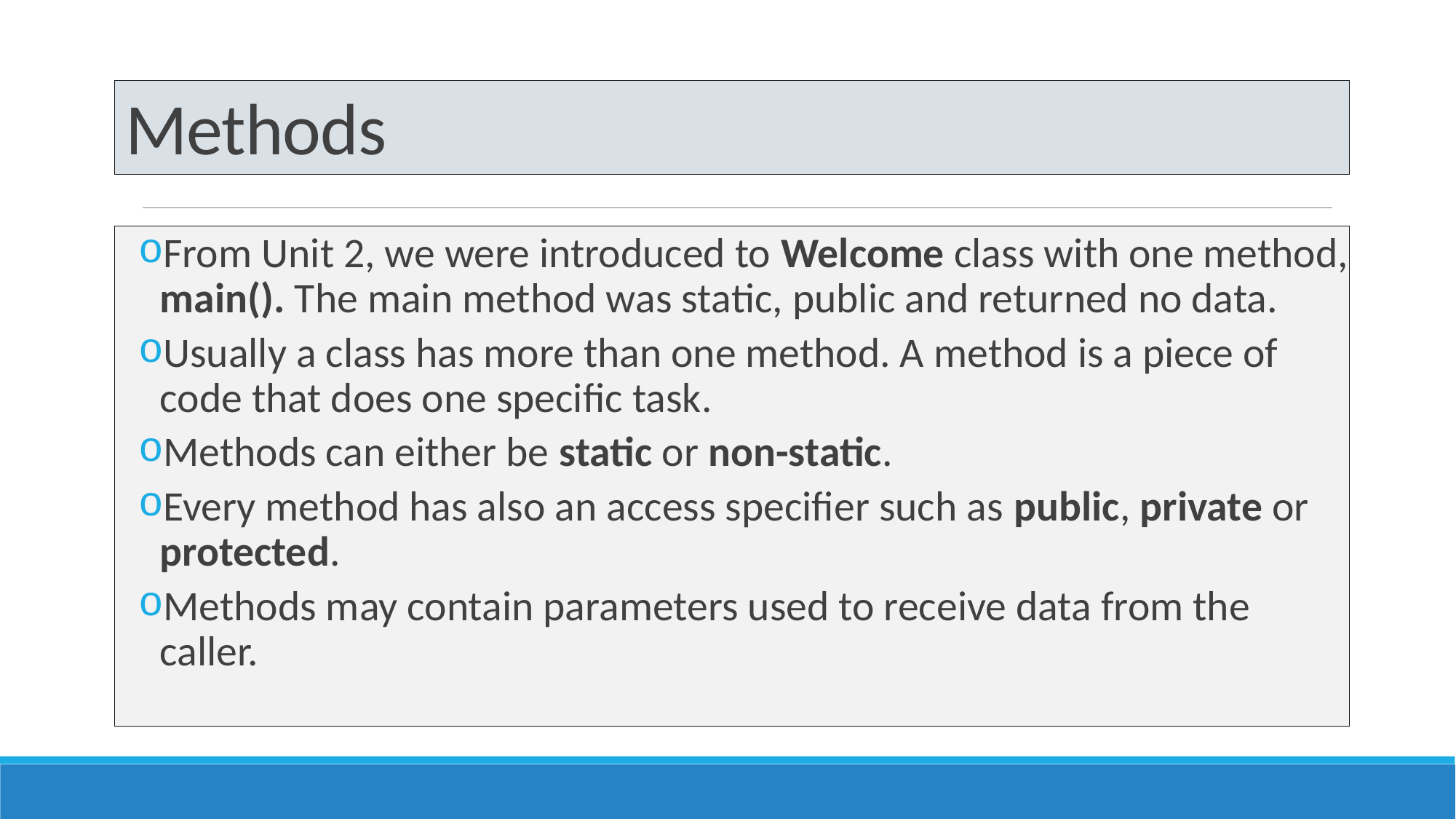

# Methods
From Unit 2, we were introduced to Welcome class with one method, main(). The main method was static, public and returned no data.
Usually a class has more than one method. A method is a piece of code that does one specific task.
Methods can either be static or non-static.
Every method has also an access specifier such as public, private or protected.
Methods may contain parameters used to receive data from the caller.